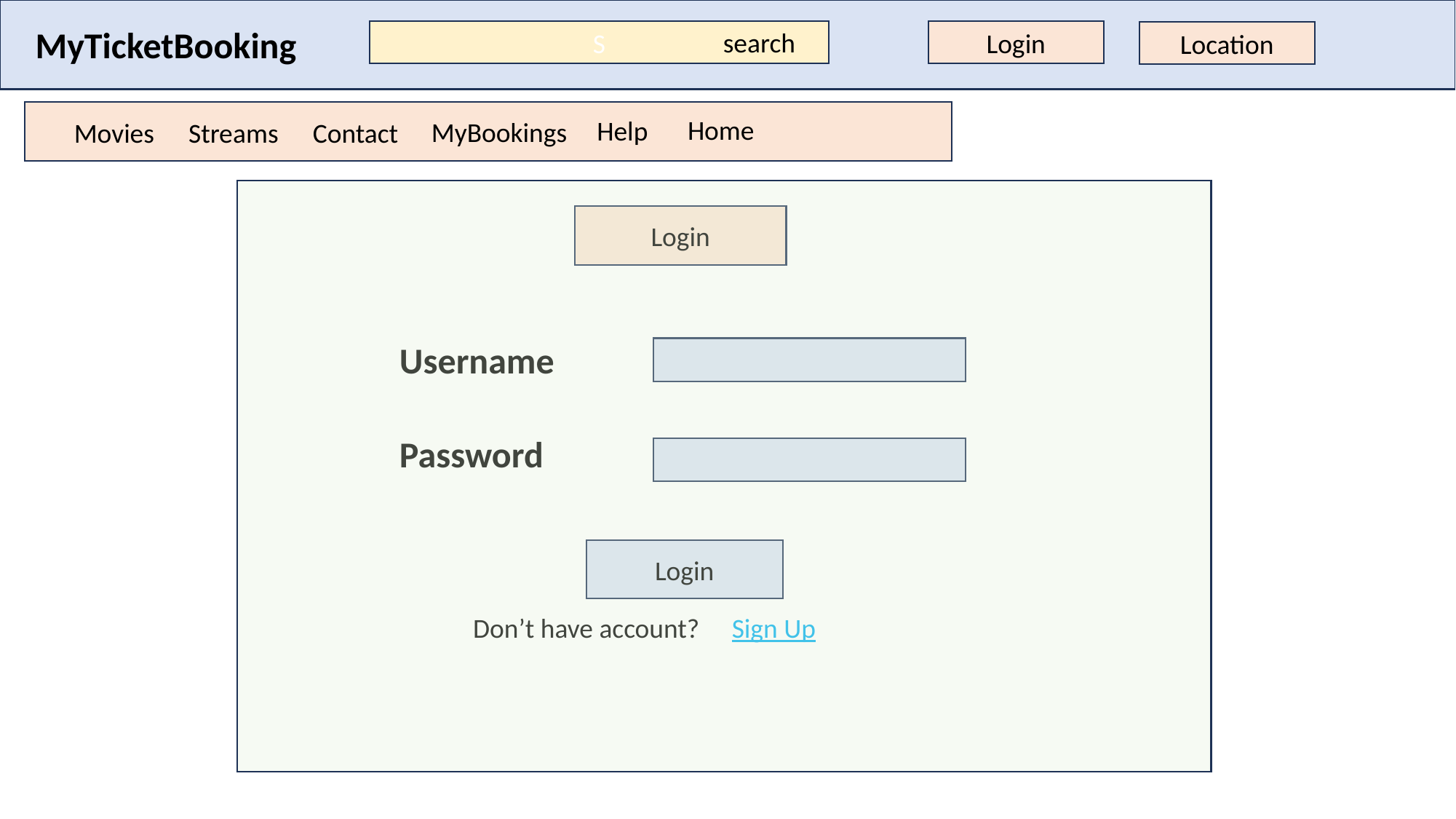

MyTicketBooking
search
S
Login
Location

Home
Help
MyBookings
Movies
Streams
Contact

Login
Username

Password

Login
Don’t have account?
Sign Up